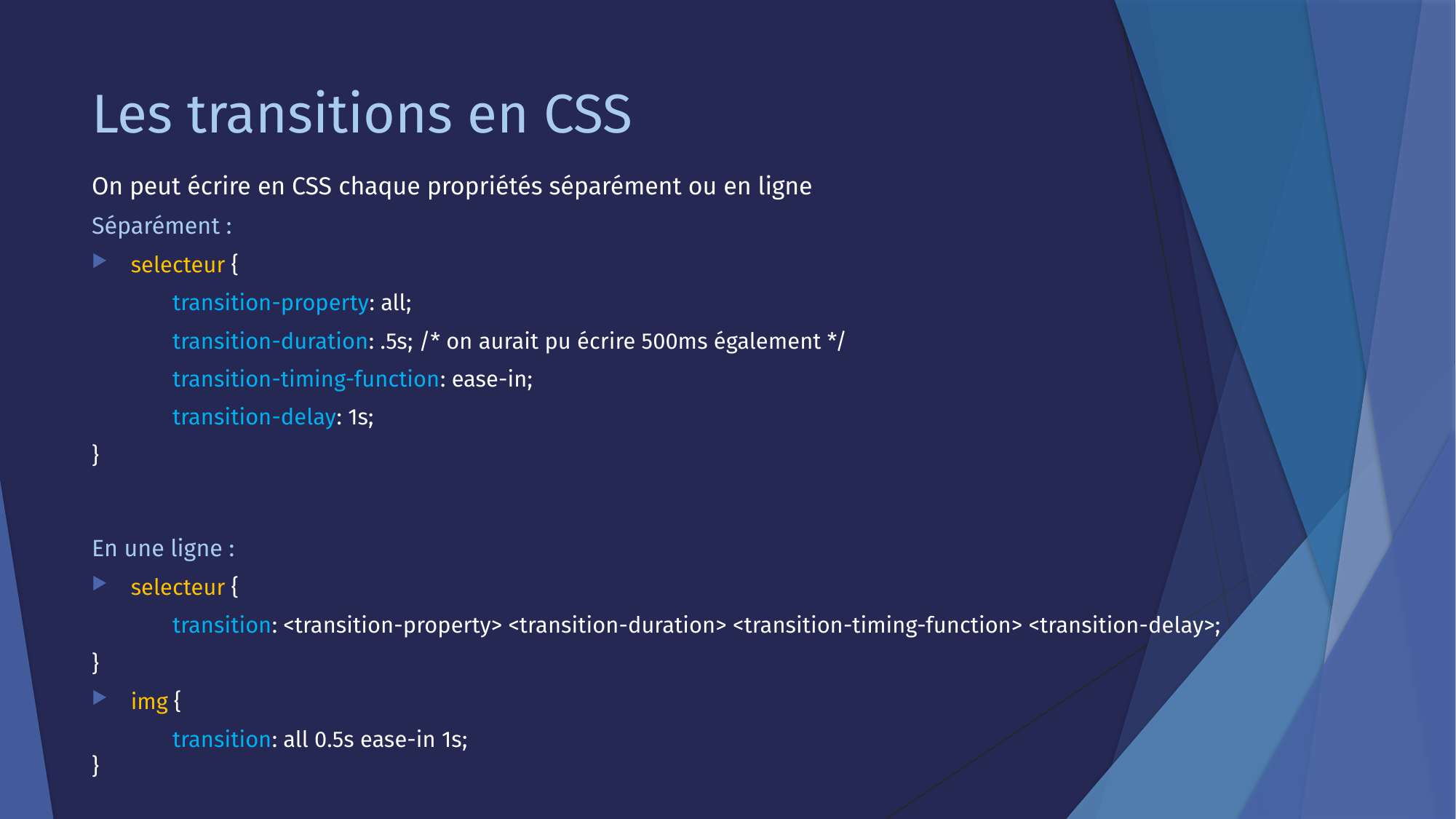

# Les transitions en CSS
On peut écrire en CSS chaque propriétés séparément ou en ligne
Séparément :
selecteur {
	transition-property: all;
	transition-duration: .5s; /* on aurait pu écrire 500ms également */
	transition-timing-function: ease-in;
	transition-delay: 1s;
}
En une ligne :
selecteur {
	transition: <transition-property> <transition-duration> <transition-timing-function> <transition-delay>;
}
img {
	transition: all 0.5s ease-in 1s;
}